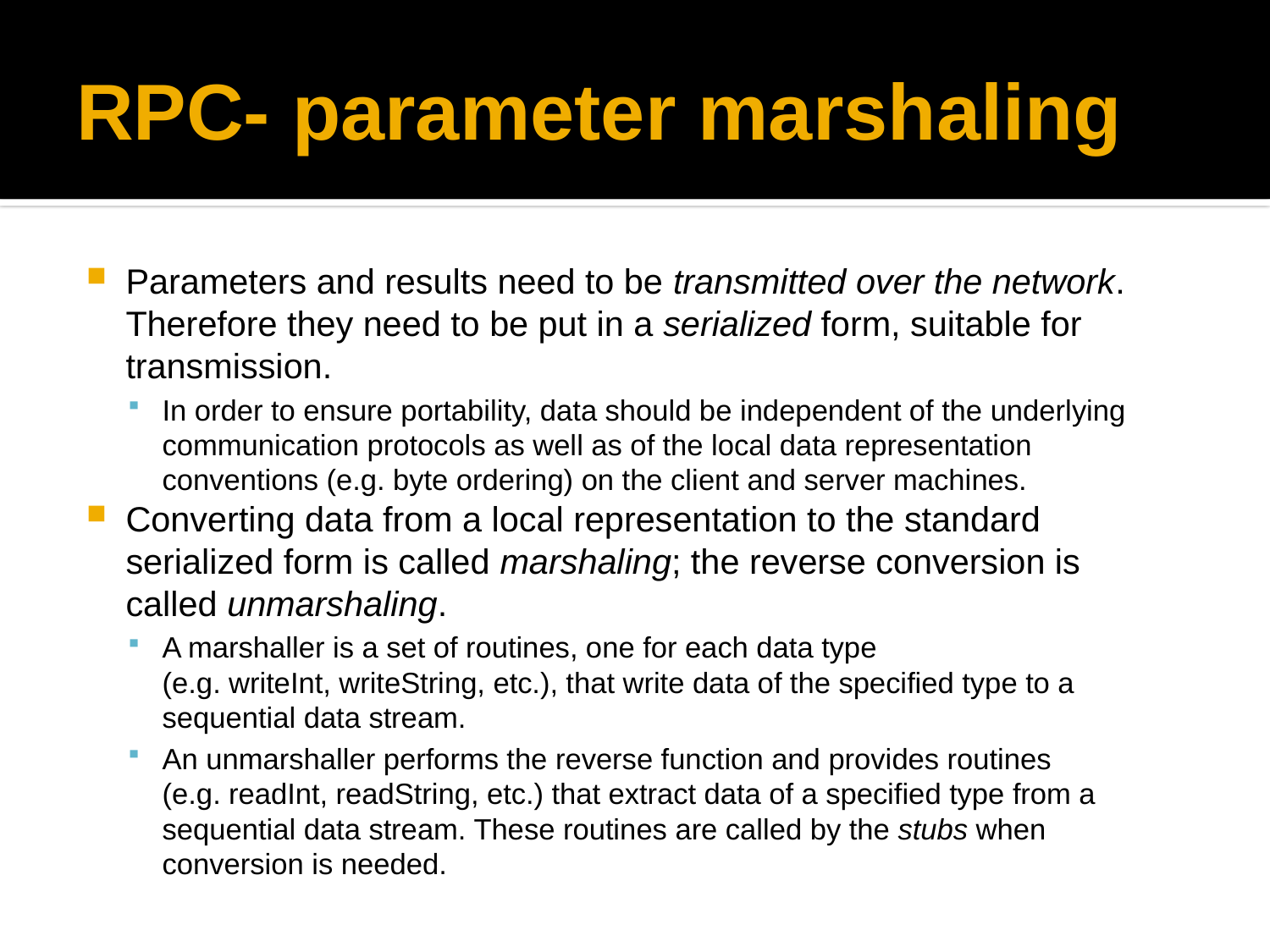

# RPC- parameter marshaling
Parameters and results need to be transmitted over the network. Therefore they need to be put in a serialized form, suitable for transmission.
In order to ensure portability, data should be independent of the underlying communication protocols as well as of the local data representation conventions (e.g. byte ordering) on the client and server machines.
Converting data from a local representation to the standard serialized form is called marshaling; the reverse conversion is called unmarshaling.
A marshaller is a set of routines, one for each data type (e.g. writeInt, writeString, etc.), that write data of the specified type to a sequential data stream.
An unmarshaller performs the reverse function and provides routines (e.g. readInt, readString, etc.) that extract data of a specified type from a sequential data stream. These routines are called by the stubs when conversion is needed.